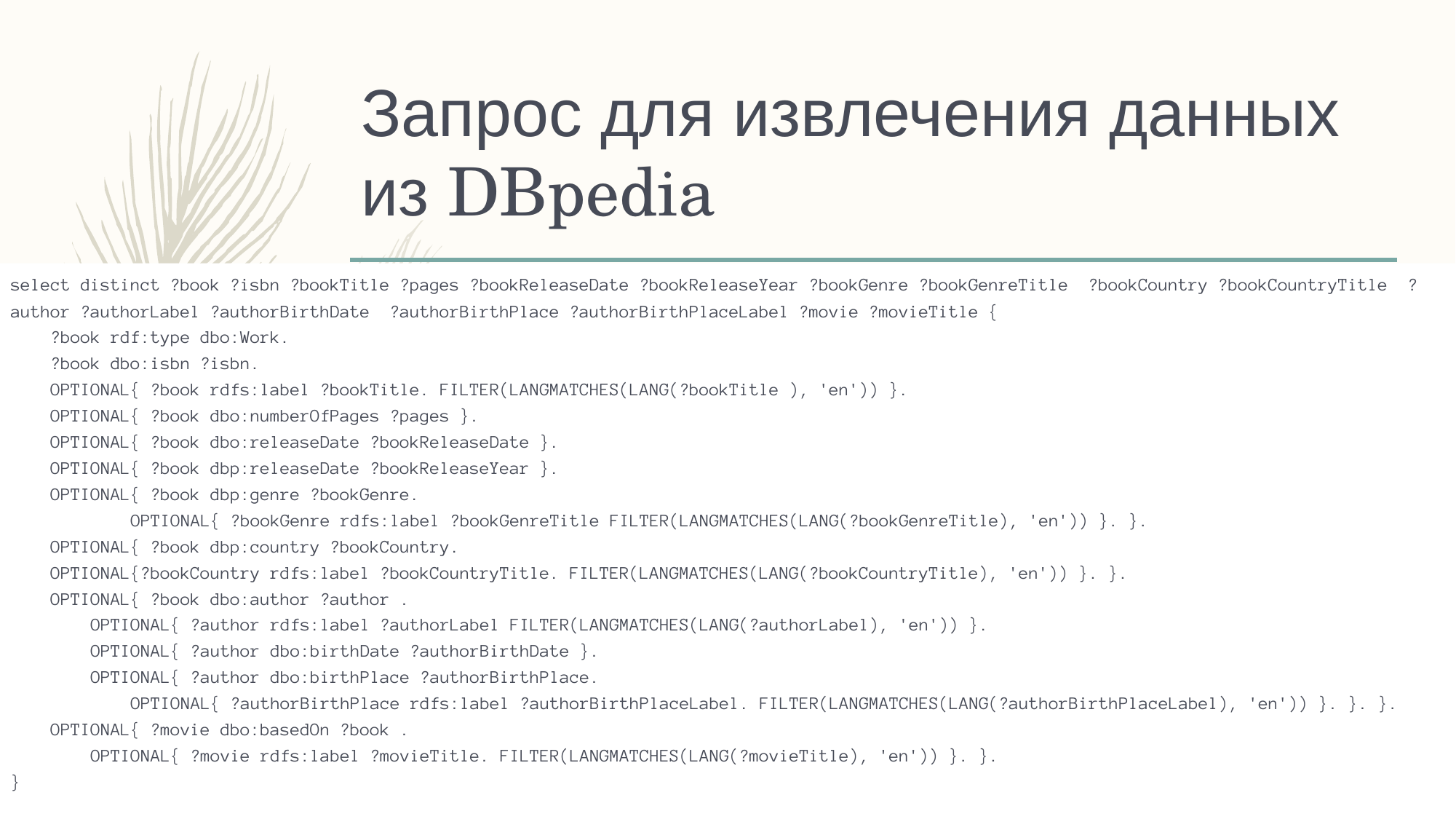

# Запрос для извлечения данных из DBpedia
select distinct ?book ?isbn ?bookTitle ?pages ?bookReleaseDate ?bookReleaseYear ?bookGenre ?bookGenreTitle  ?bookCountry ?bookCountryTitle  ?author ?authorLabel ?authorBirthDate  ?authorBirthPlace ?authorBirthPlaceLabel ?movie ?movieTitle {
    ?book rdf:type dbo:Work.
    ?book dbo:isbn ?isbn.
    OPTIONAL{ ?book rdfs:label ?bookTitle. FILTER(LANGMATCHES(LANG(?bookTitle ), 'en')) }.
    OPTIONAL{ ?book dbo:numberOfPages ?pages }.
    OPTIONAL{ ?book dbo:releaseDate ?bookReleaseDate }.
    OPTIONAL{ ?book dbp:releaseDate ?bookReleaseYear }.
    OPTIONAL{ ?book dbp:genre ?bookGenre.
            OPTIONAL{ ?bookGenre rdfs:label ?bookGenreTitle FILTER(LANGMATCHES(LANG(?bookGenreTitle), 'en')) }. }.
    OPTIONAL{ ?book dbp:country ?bookCountry.
    OPTIONAL{?bookCountry rdfs:label ?bookCountryTitle. FILTER(LANGMATCHES(LANG(?bookCountryTitle), 'en')) }. }.
    OPTIONAL{ ?book dbo:author ?author .
        OPTIONAL{ ?author rdfs:label ?authorLabel FILTER(LANGMATCHES(LANG(?authorLabel), 'en')) }.
        OPTIONAL{ ?author dbo:birthDate ?authorBirthDate }.
        OPTIONAL{ ?author dbo:birthPlace ?authorBirthPlace.
            OPTIONAL{ ?authorBirthPlace rdfs:label ?authorBirthPlaceLabel. FILTER(LANGMATCHES(LANG(?authorBirthPlaceLabel), 'en')) }. }. }.
    OPTIONAL{ ?movie dbo:basedOn ?book .
        OPTIONAL{ ?movie rdfs:label ?movieTitle. FILTER(LANGMATCHES(LANG(?movieTitle), 'en')) }. }.
}